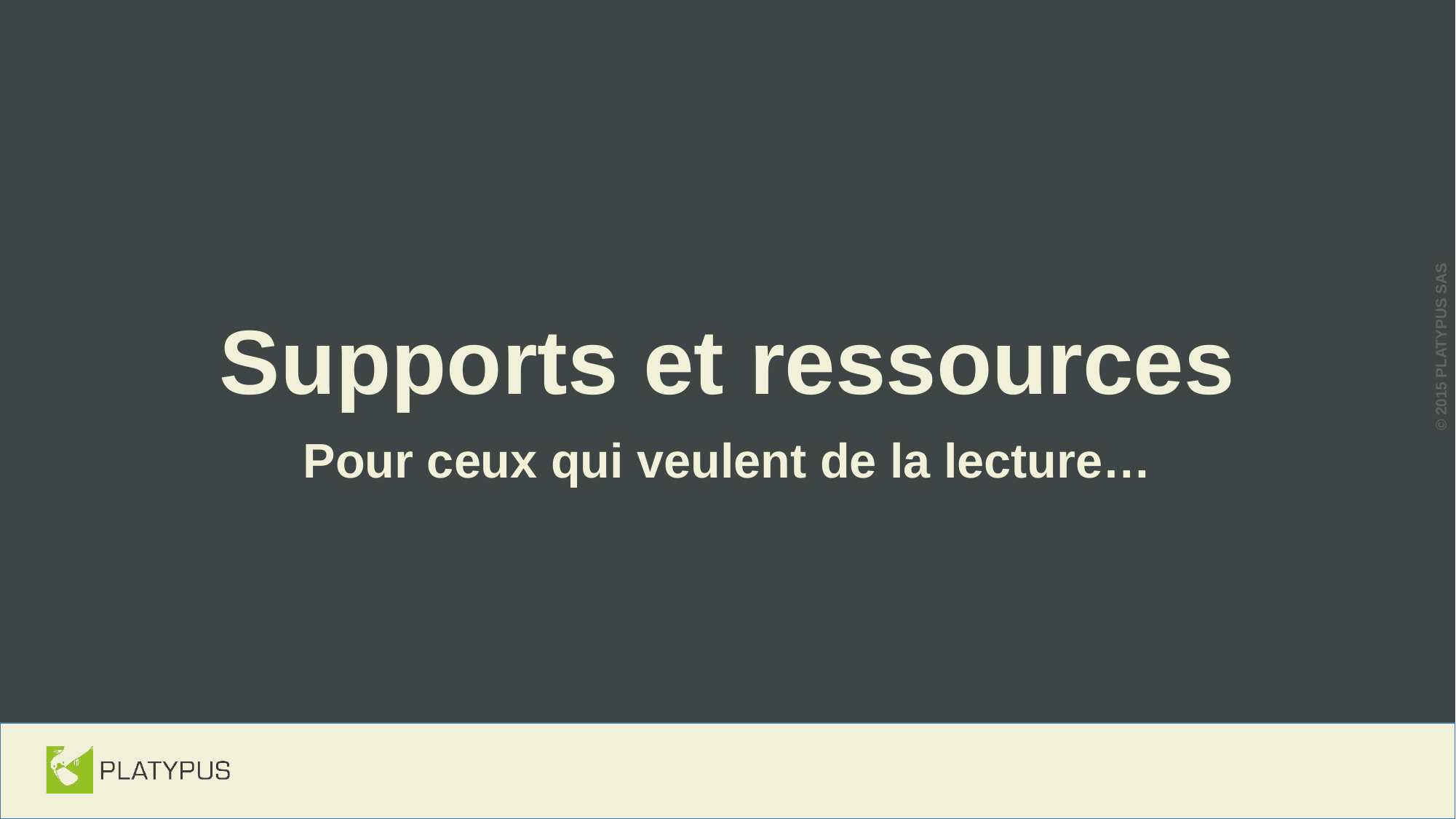

# Supports et ressources
Pour ceux qui veulent de la lecture…